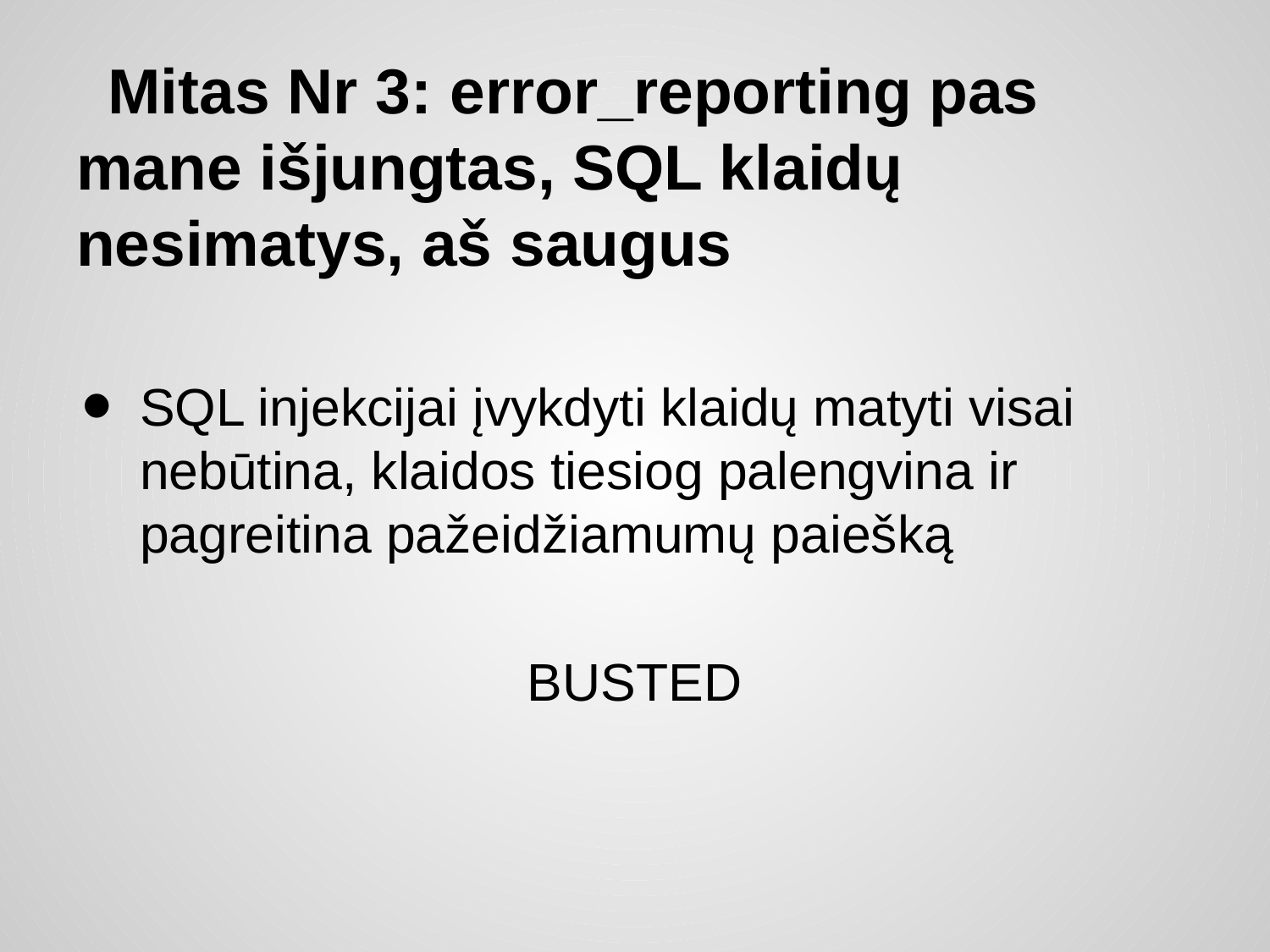

# Mitas Nr 3: error_reporting pas mane išjungtas, SQL klaidų nesimatys, aš saugus
SQL injekcijai įvykdyti klaidų matyti visai nebūtina, klaidos tiesiog palengvina ir pagreitina pažeidžiamumų paiešką

BUSTED